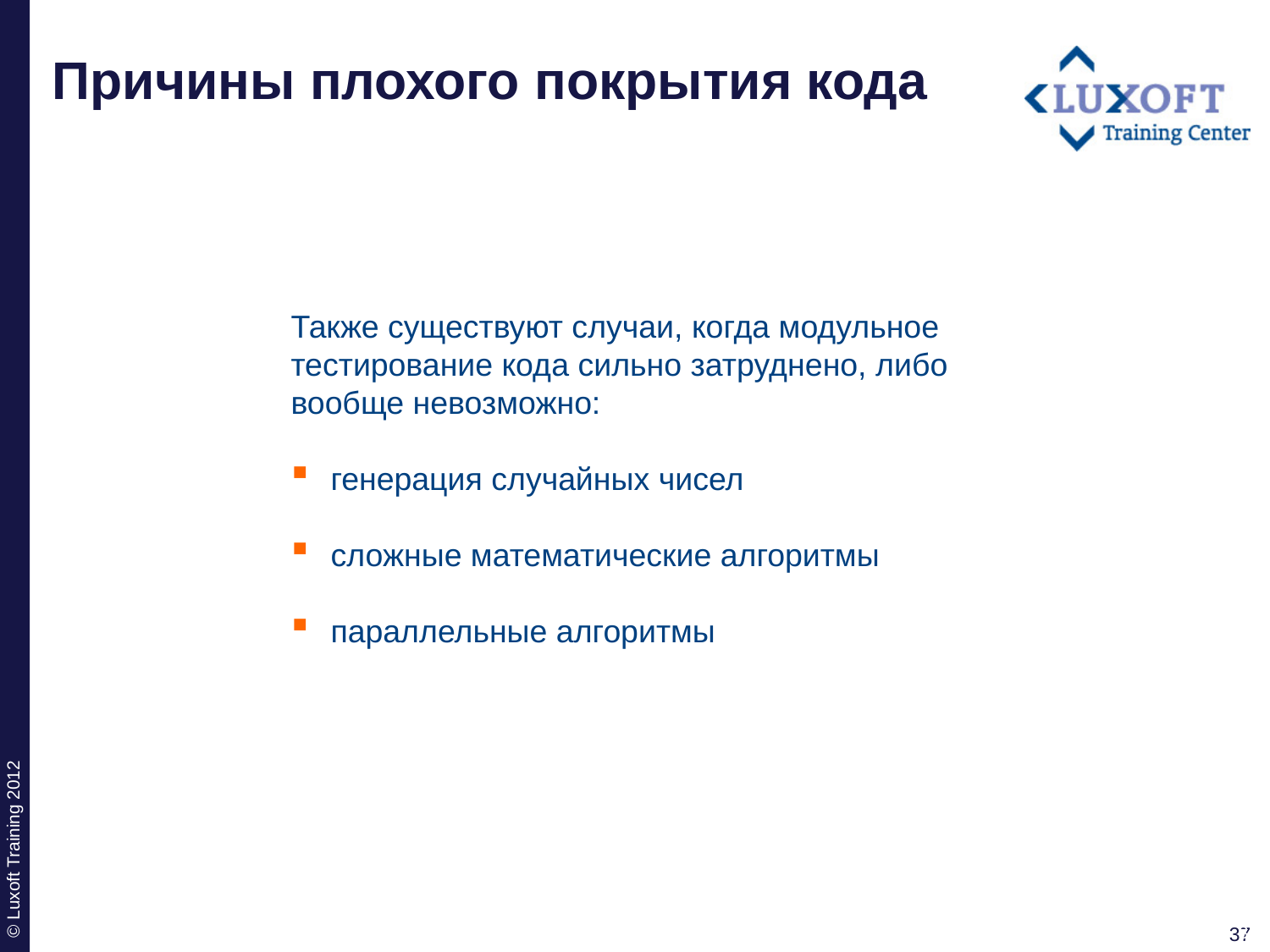

# Причины плохого покрытия кода
Также существуют случаи, когда модульное тестирование кода сильно затруднено, либо вообще невозможно:

генерация случайных чисел

сложные математические алгоритмы

параллельные алгоритмы